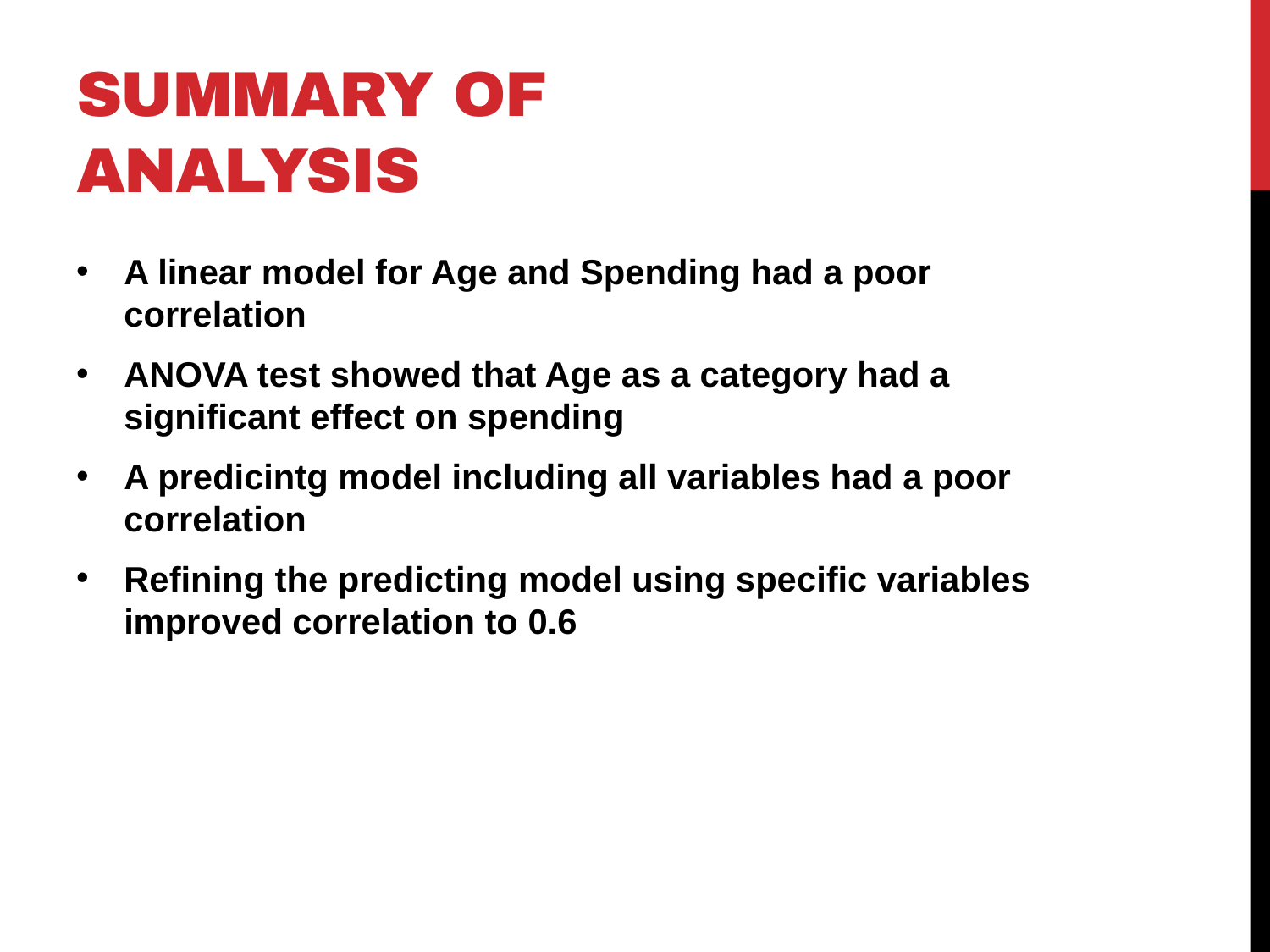

# Summary of analysis
A linear model for Age and Spending had a poor correlation
ANOVA test showed that Age as a category had a significant effect on spending
A predicintg model including all variables had a poor correlation
Refining the predicting model using specific variables improved correlation to 0.6